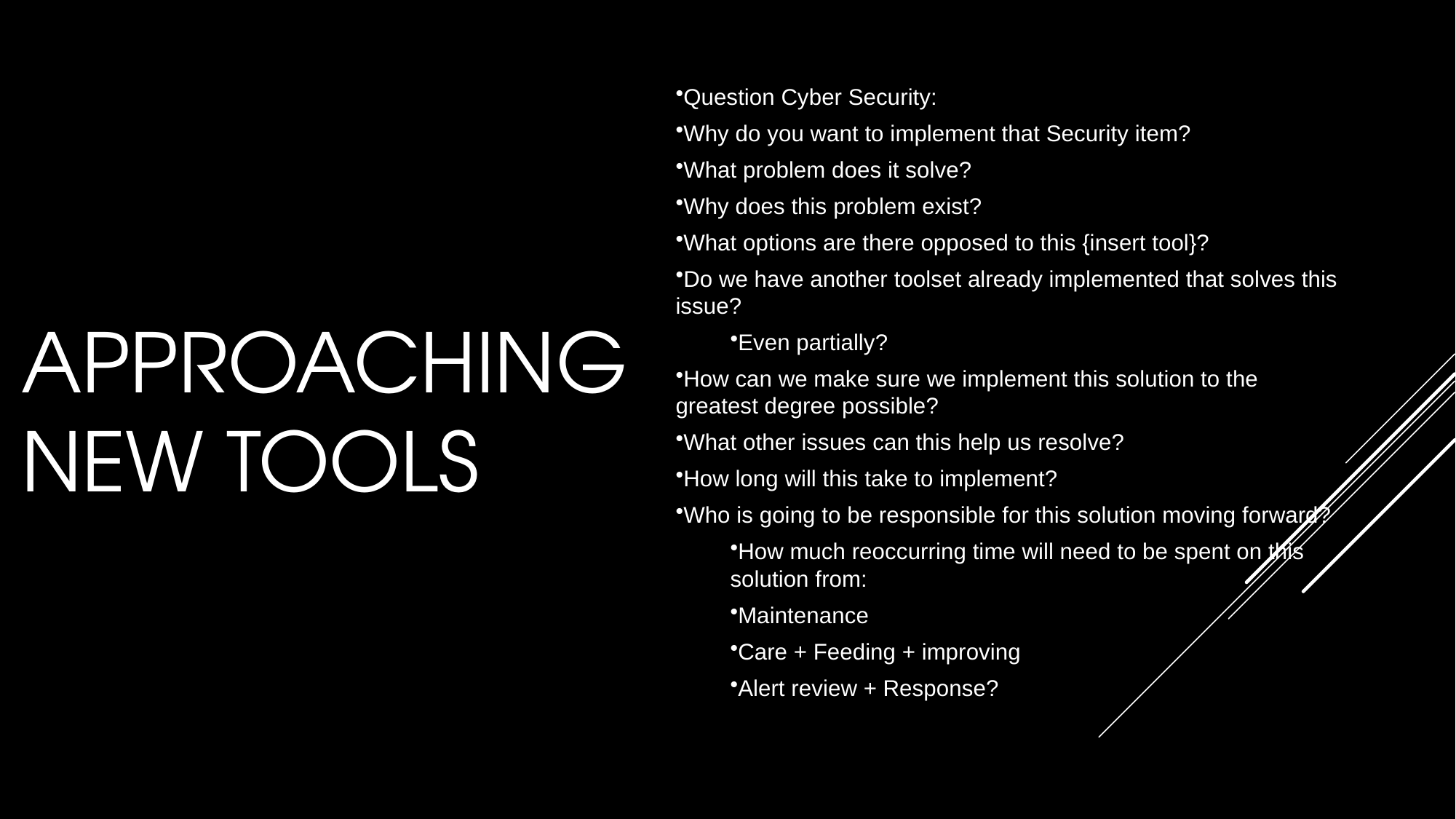

# Approaching new tools
Question Cyber Security:
Why do you want to implement that Security item?
What problem does it solve?
Why does this problem exist?
What options are there opposed to this {insert tool}?
Do we have another toolset already implemented that solves this issue?
Even partially?
How can we make sure we implement this solution to the greatest degree possible?
What other issues can this help us resolve?
How long will this take to implement?
Who is going to be responsible for this solution moving forward?
How much reoccurring time will need to be spent on this solution from:
Maintenance
Care + Feeding + improving
Alert review + Response?